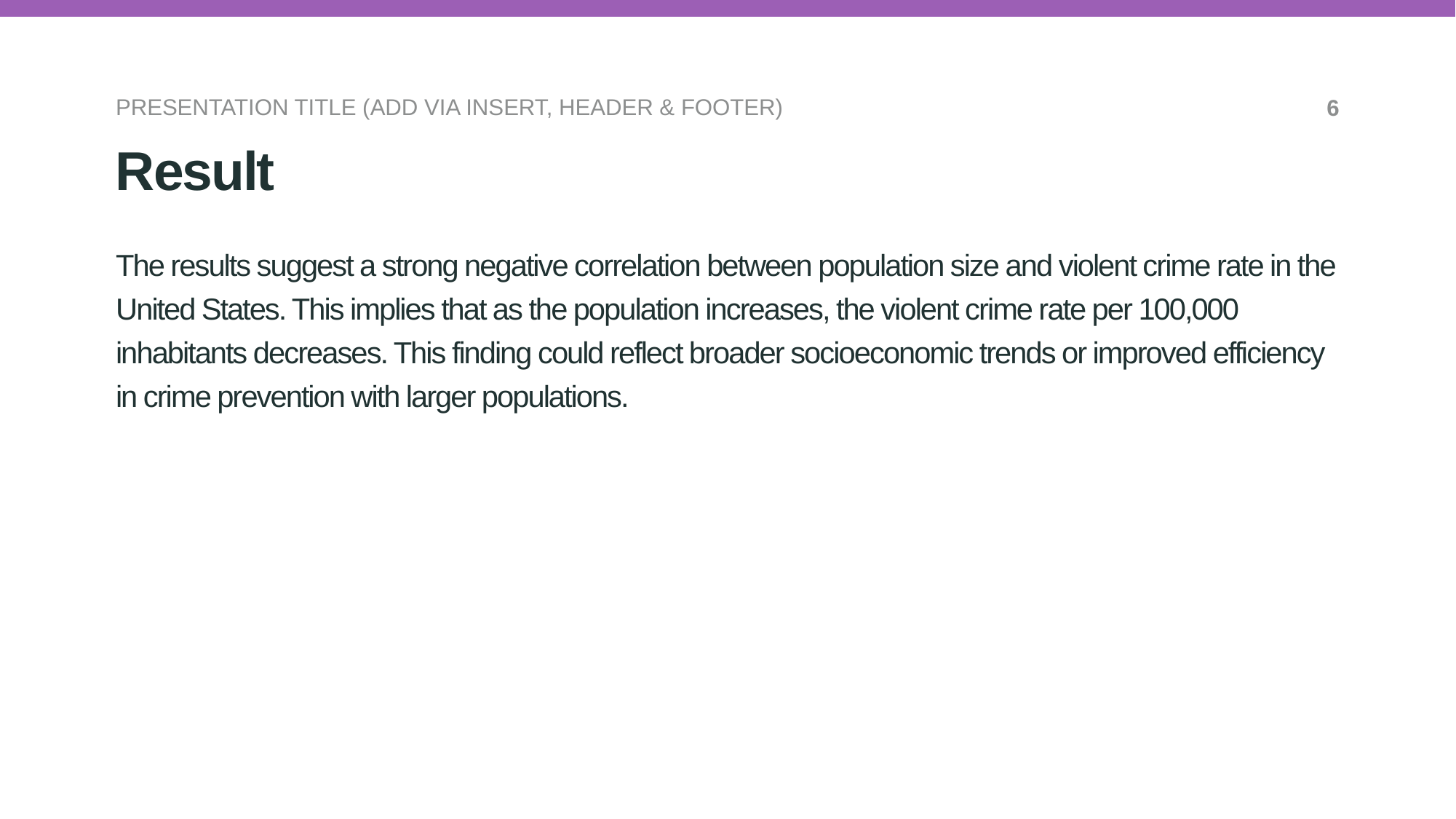

PRESENTATION TITLE (ADD VIA INSERT, HEADER & FOOTER)
6
# Result
The results suggest a strong negative correlation between population size and violent crime rate in the United States. This implies that as the population increases, the violent crime rate per 100,000 inhabitants decreases. This finding could reflect broader socioeconomic trends or improved efficiency in crime prevention with larger populations.